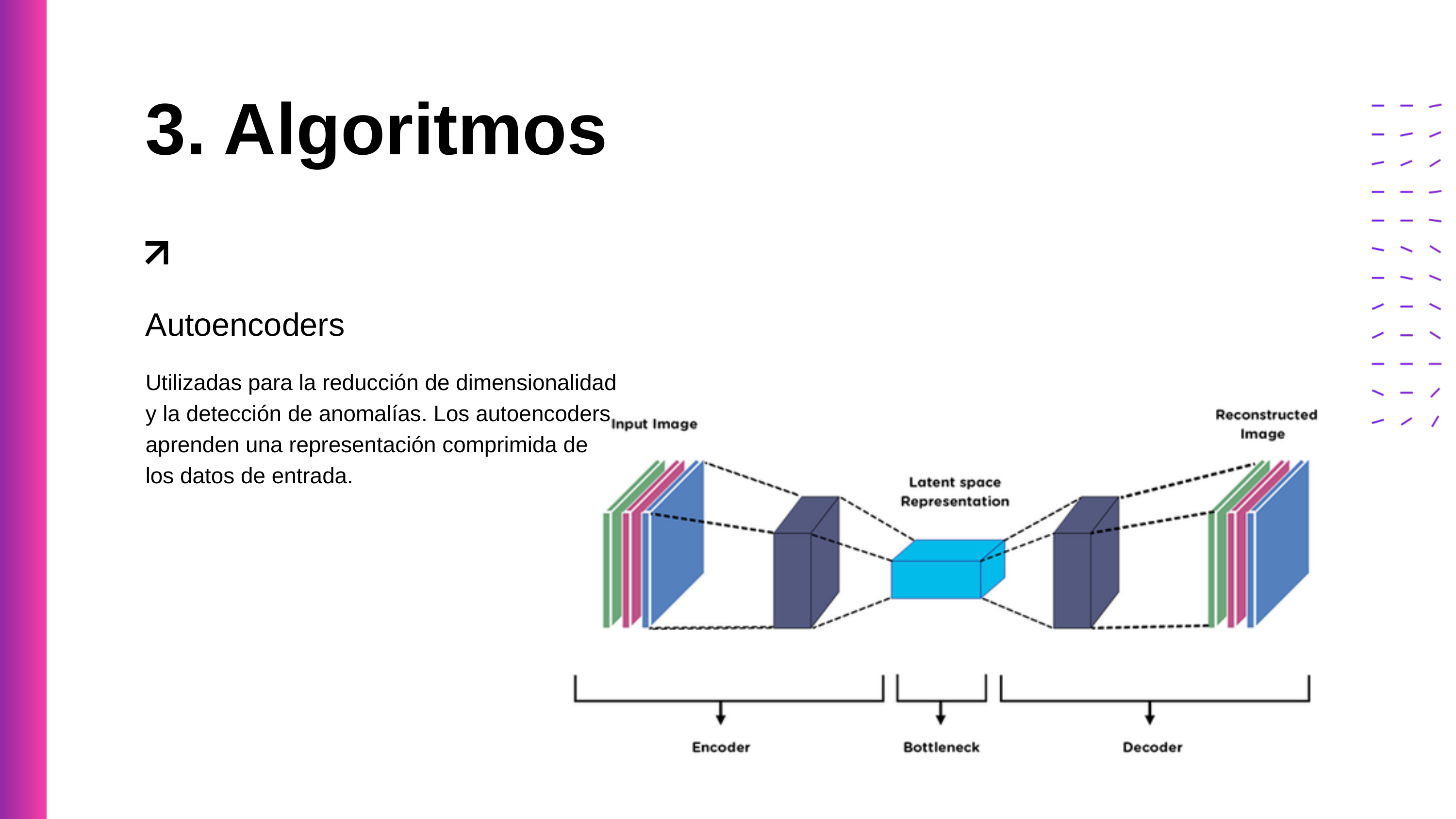

3. Algoritmos

Autoencoders

Utilizadas para la reducción de dimensionalidad y la detección de anomalías. Los autoencoders aprenden una representación comprimida de los datos de entrada.